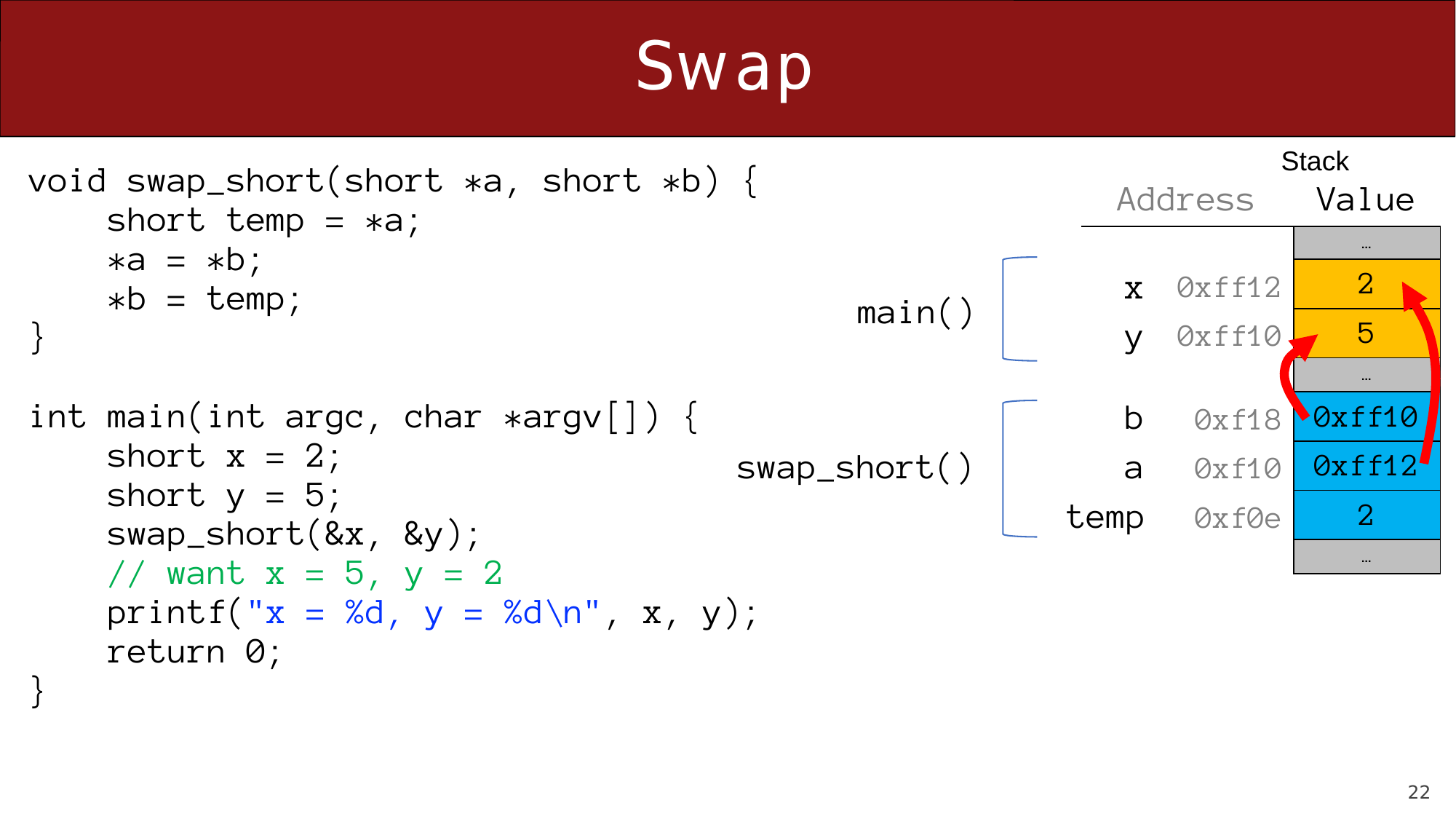

# Swap
Stack
void swap_short(short *a, short *b) {
    short temp = *a;
    *a = *b;
    *b = temp;
}

int main(int argc, char *argv[]) {
    short x = 2;
    short y = 5;
    swap_short(&x, &y);
    // want x = 5, y = 2
    printf("x = %d, y = %d\n", x, y);
    return 0;
}
| Address | Value |
| --- | --- |
|  | … |
| 0xff12 | 2 |
| 0xff10 | 5 |
|  | … |
| 0xf18 | 0xff10 |
| 0xf10 | 0xff12 |
| 0xf0e | 2 |
|  | … |

x
main()

y

b

a
swap_short()
temp